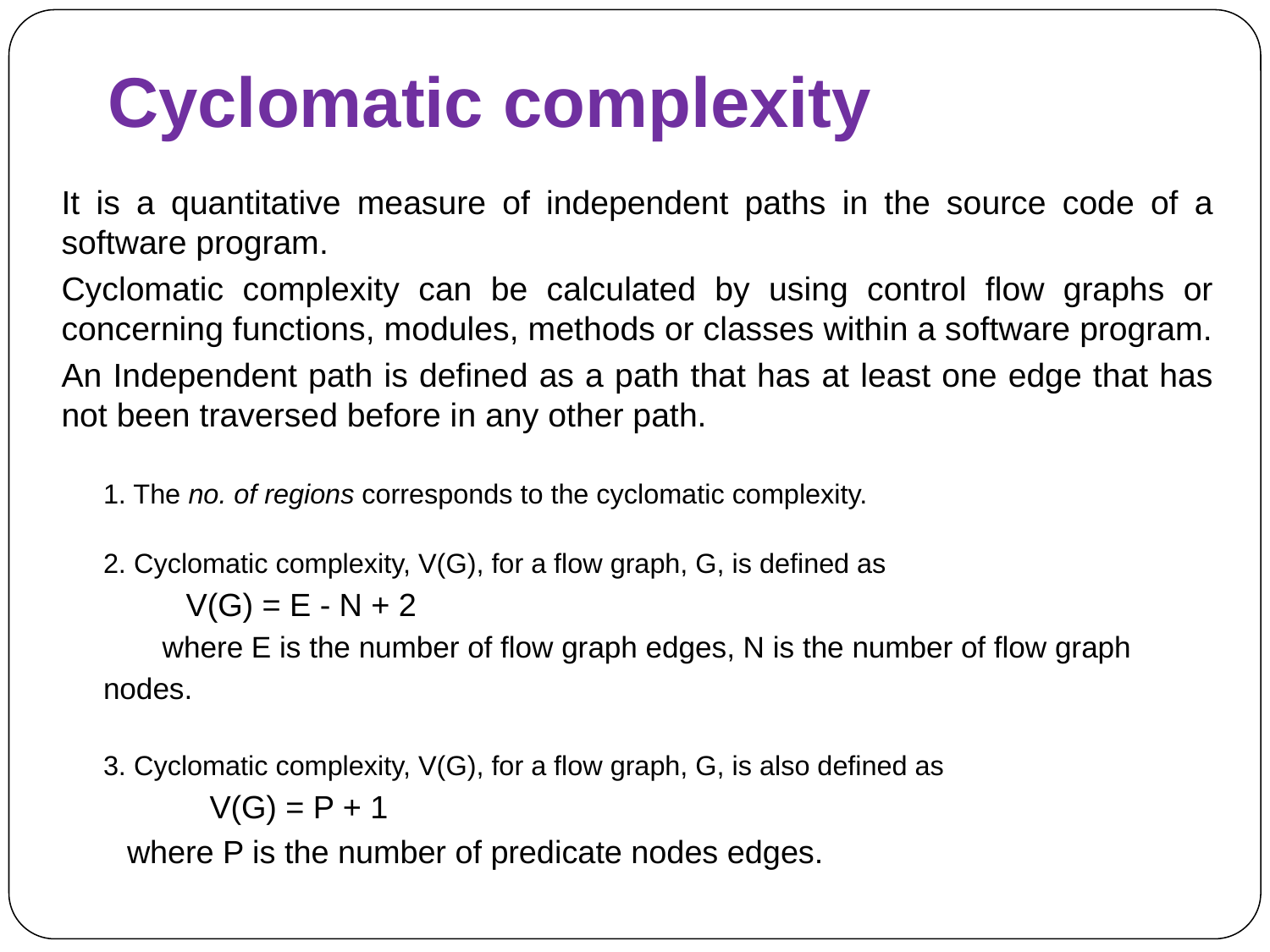

# Cyclomatic complexity
It is a quantitative measure of independent paths in the source code of a software program.
Cyclomatic complexity can be calculated by using control flow graphs or concerning functions, modules, methods or classes within a software program.
An Independent path is defined as a path that has at least one edge that has not been traversed before in any other path.

1. The no. of regions corresponds to the cyclomatic complexity.

2. Cyclomatic complexity, V(G), for a flow graph, G, is defined as
	V(G) = E - N + 2
where E is the number of flow graph edges, N is the number of flow graph nodes.

3. Cyclomatic complexity, V(G), for a flow graph, G, is also defined as
		V(G) = P + 1
	where P is the number of predicate nodes edges.